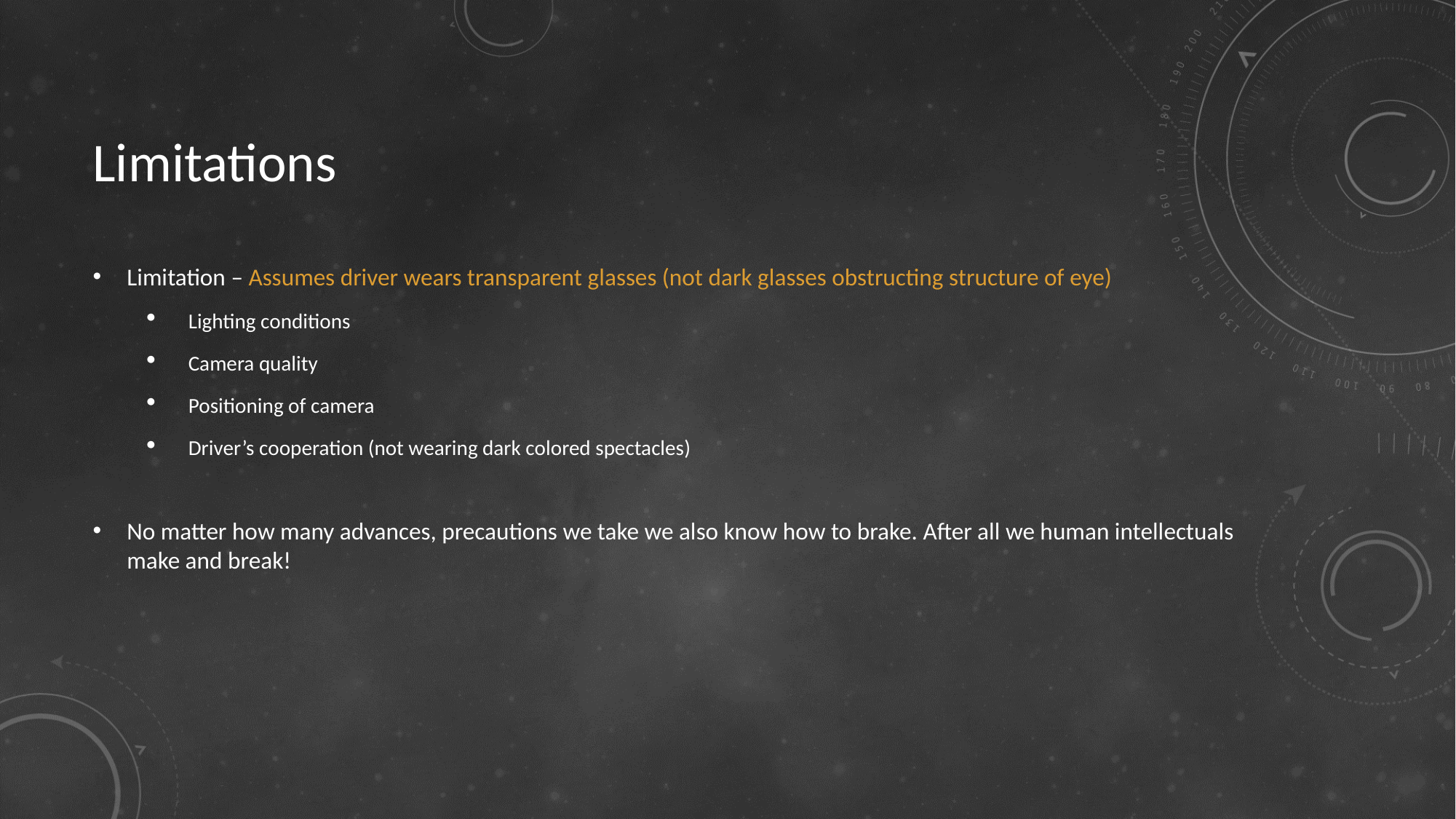

# Limitations
Limitation – Assumes driver wears transparent glasses (not dark glasses obstructing structure of eye)
Lighting conditions
Camera quality
Positioning of camera
Driver’s cooperation (not wearing dark colored spectacles)

No matter how many advances, precautions we take we also know how to brake. After all we human intellectuals make and break!